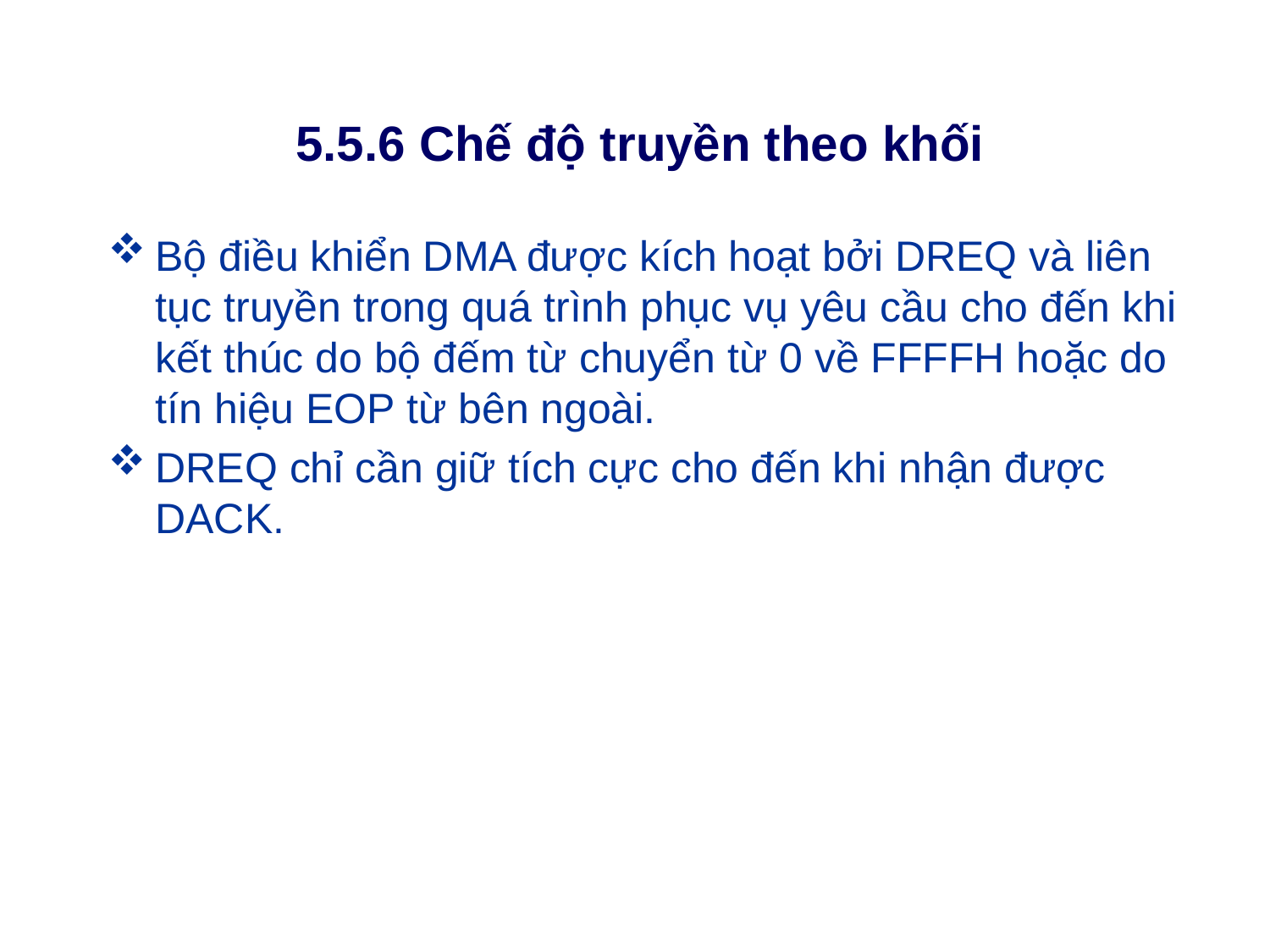

# 5.5.6 Chế độ truyền theo khối
Bộ điều khiển DMA được kích hoạt bởi DREQ và liên tục truyền trong quá trình phục vụ yêu cầu cho đến khi kết thúc do bộ đếm từ chuyển từ 0 về FFFFH hoặc do tín hiệu EOP từ bên ngoài.
DREQ chỉ cần giữ tích cực cho đến khi nhận được DACK.